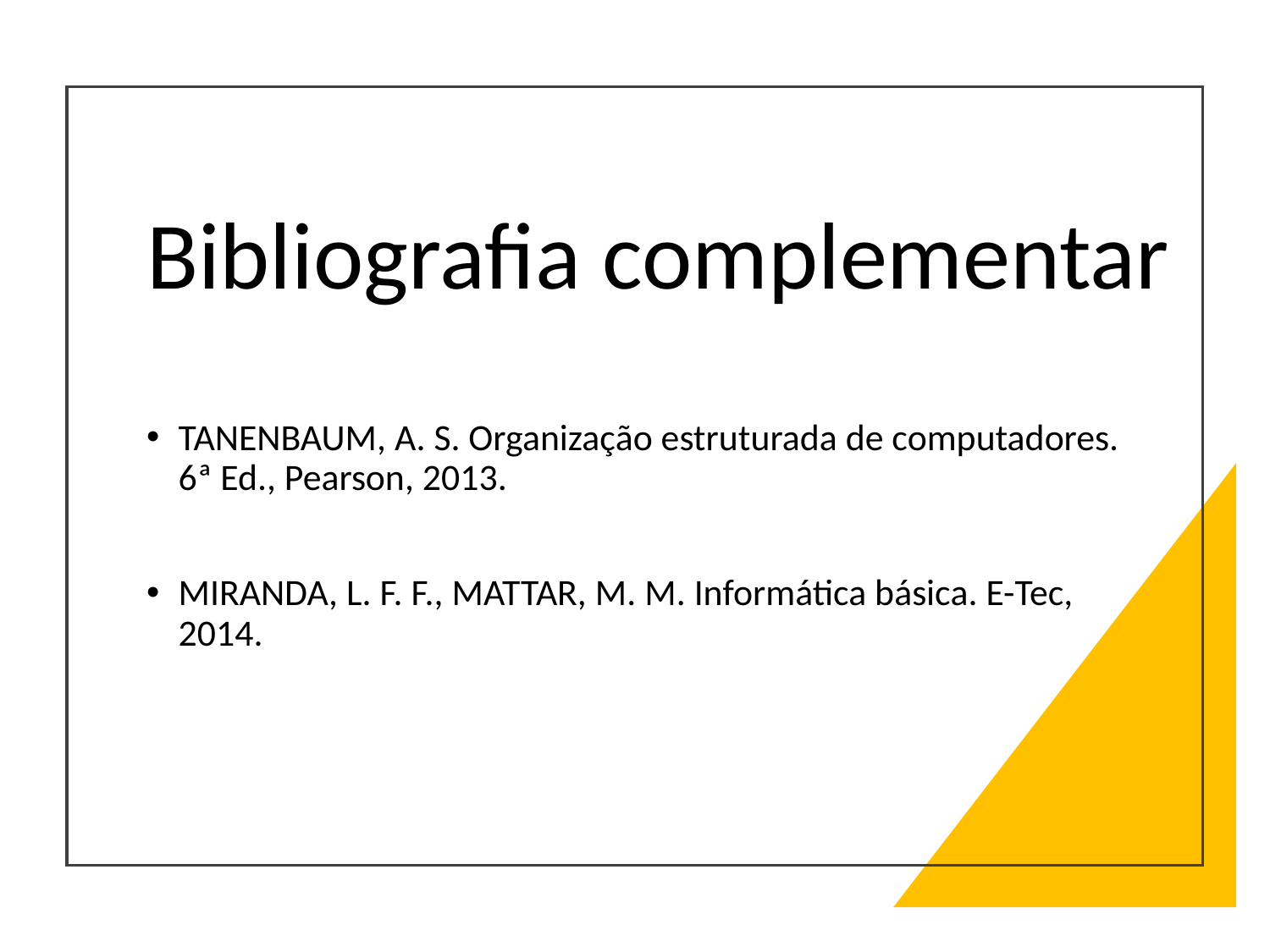

# Bibliografia complementar
TANENBAUM, A. S. Organização estruturada de computadores. 6ª Ed., Pearson, 2013.

MIRANDA, L. F. F., MATTAR, M. M. Informática básica. E-Tec, 2014.